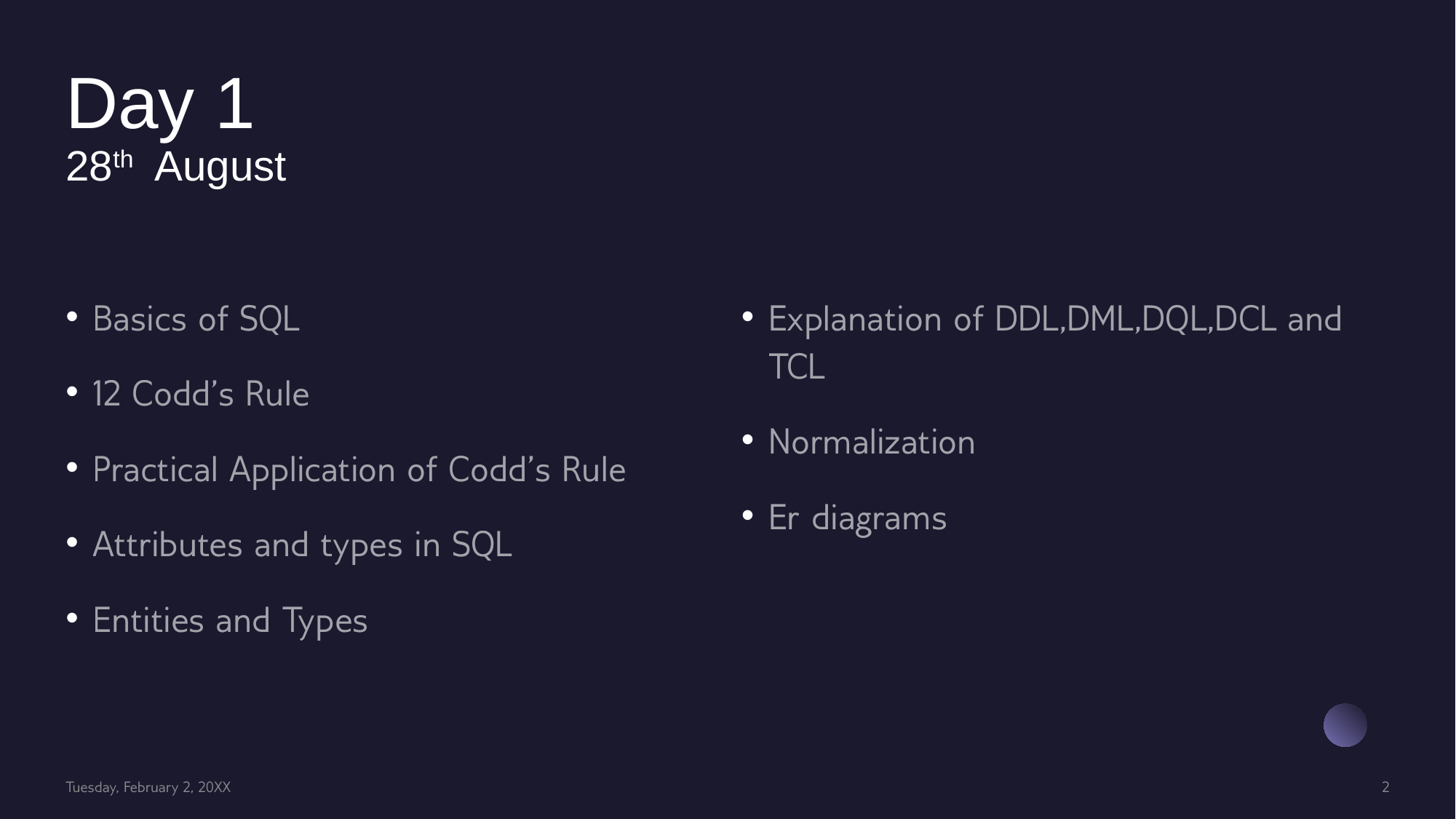

# Day 1 28th  August

Basics of SQL
12 Codd’s Rule
Practical Application of Codd’s Rule
Attributes and types in SQL
Entities and Types

Explanation of DDL,DML,DQL,DCL and TCL
Normalization
Er diagrams

Tuesday, February 2, 20XX
2